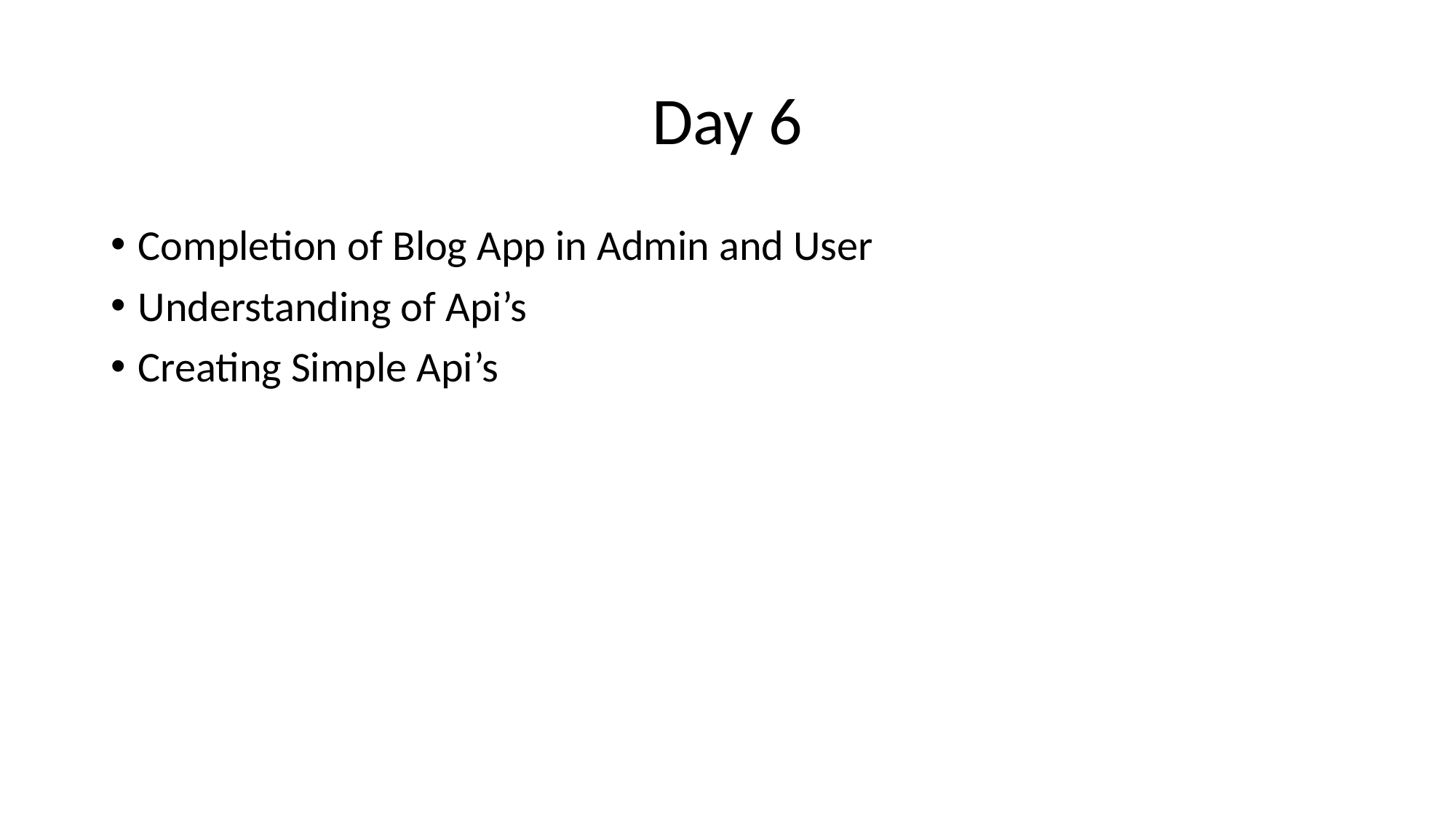

# Day 6
Completion of Blog App in Admin and User
Understanding of Api’s
Creating Simple Api’s